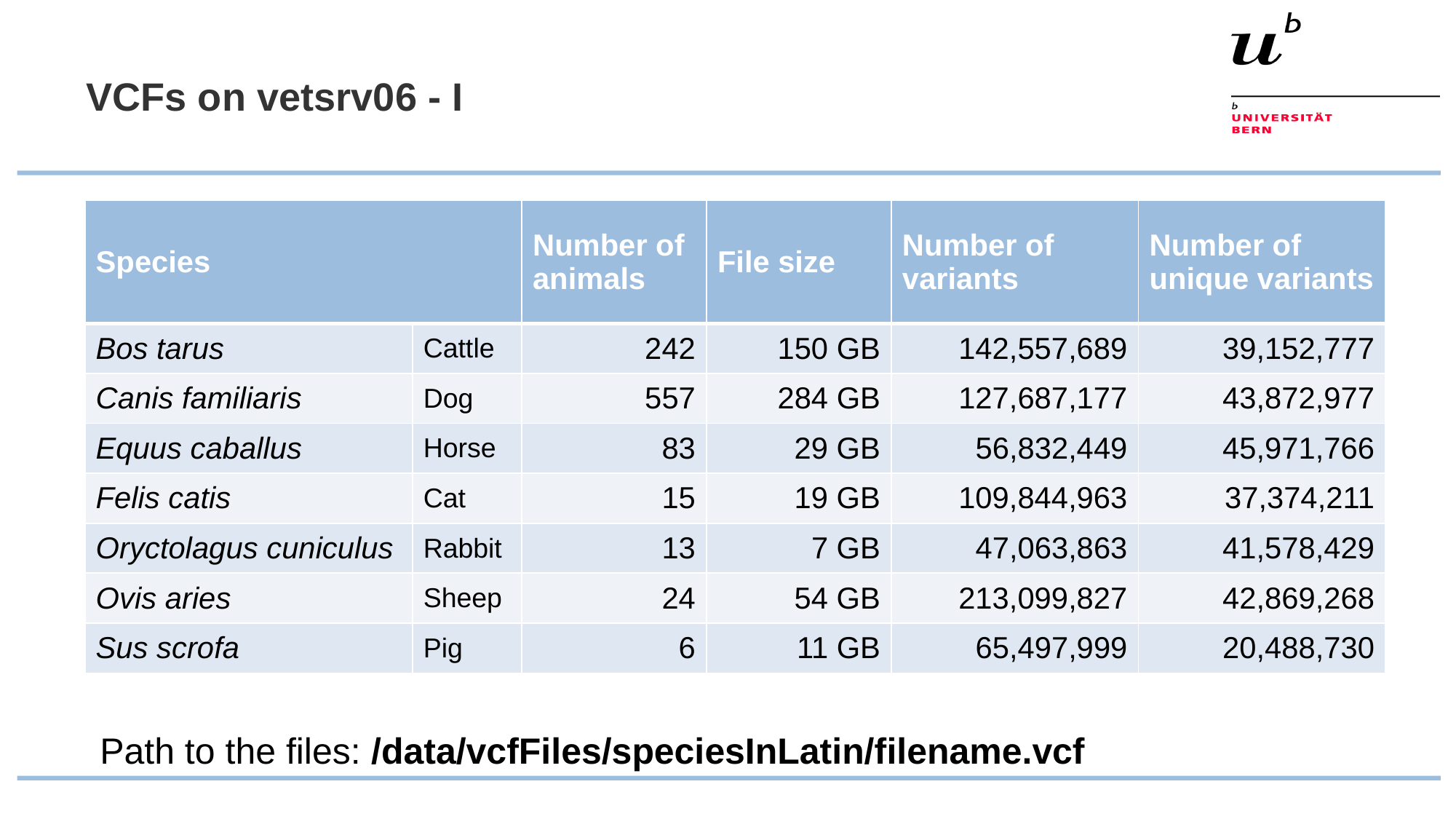

# VCFs on vetsrv06 - I
| Species |  | Number of animals | File size | Number of variants | Number of unique variants |
| --- | --- | --- | --- | --- | --- |
| Bos tarus | Cattle | 242 | 150 GB | 142,557,689 | 39,152,777 |
| Canis familiaris | Dog | 557 | 284 GB | 127,687,177 | 43,872,977 |
| Equus caballus | Horse | 83 | 29 GB | 56,832,449 | 45,971,766 |
| Felis catis | Cat | 15 | 19 GB | 109,844,963 | 37,374,211 |
| Oryctolagus cuniculus | Rabbit | 13 | 7 GB | 47,063,863 | 41,578,429 |
| Ovis aries | Sheep | 24 | 54 GB | 213,099,827 | 42,869,268 |
| Sus scrofa | Pig | 6 | 11 GB | 65,497,999 | 20,488,730 |
Path to the files: /data/vcfFiles/speciesInLatin/filename.vcf